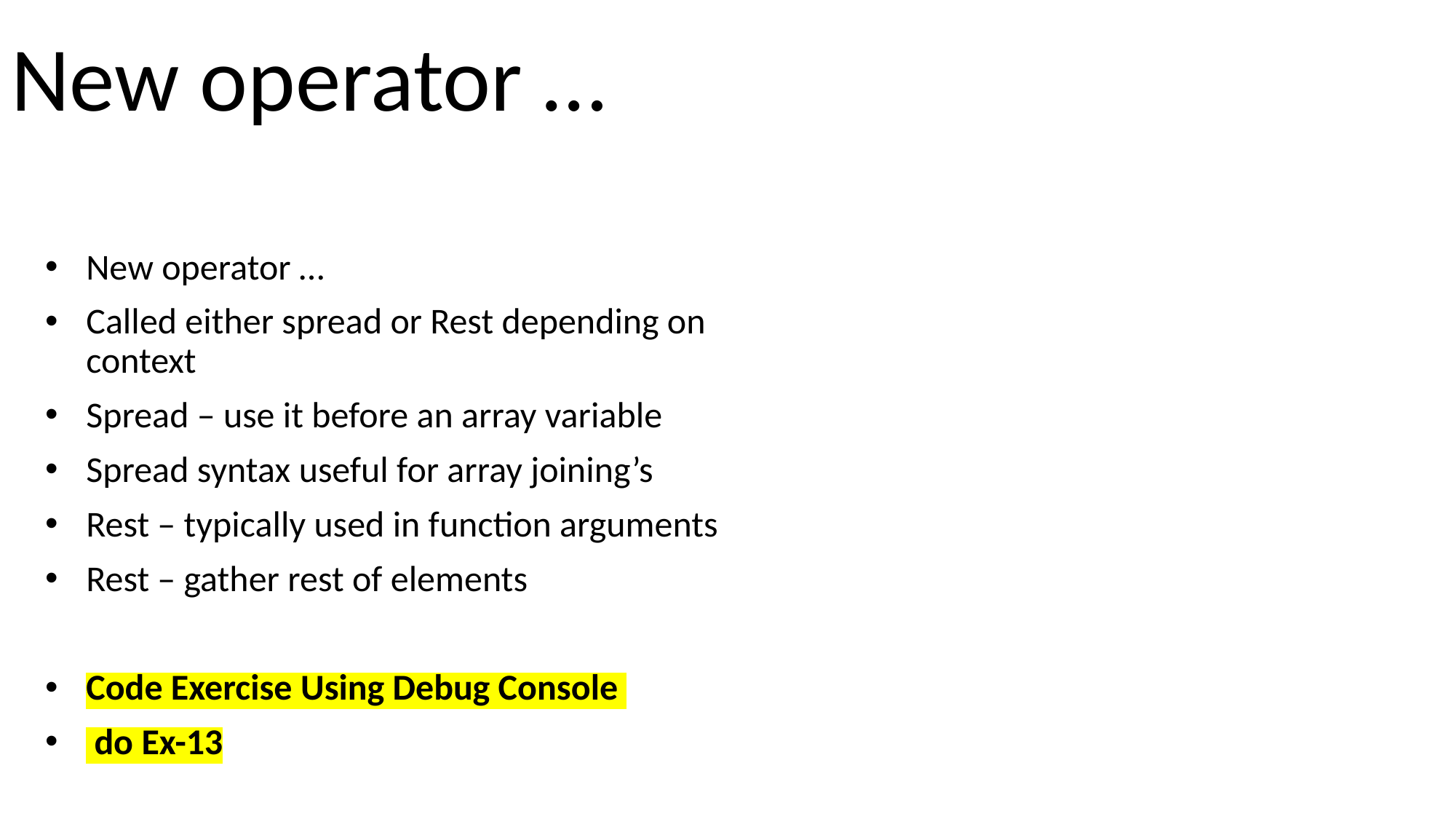

# New operator …

New operator …
Called either spread or Rest depending on context
Spread – use it before an array variable
Spread syntax useful for array joining’s
Rest – typically used in function arguments
Rest – gather rest of elements

Code Exercise Using Debug Console
 do Ex-13